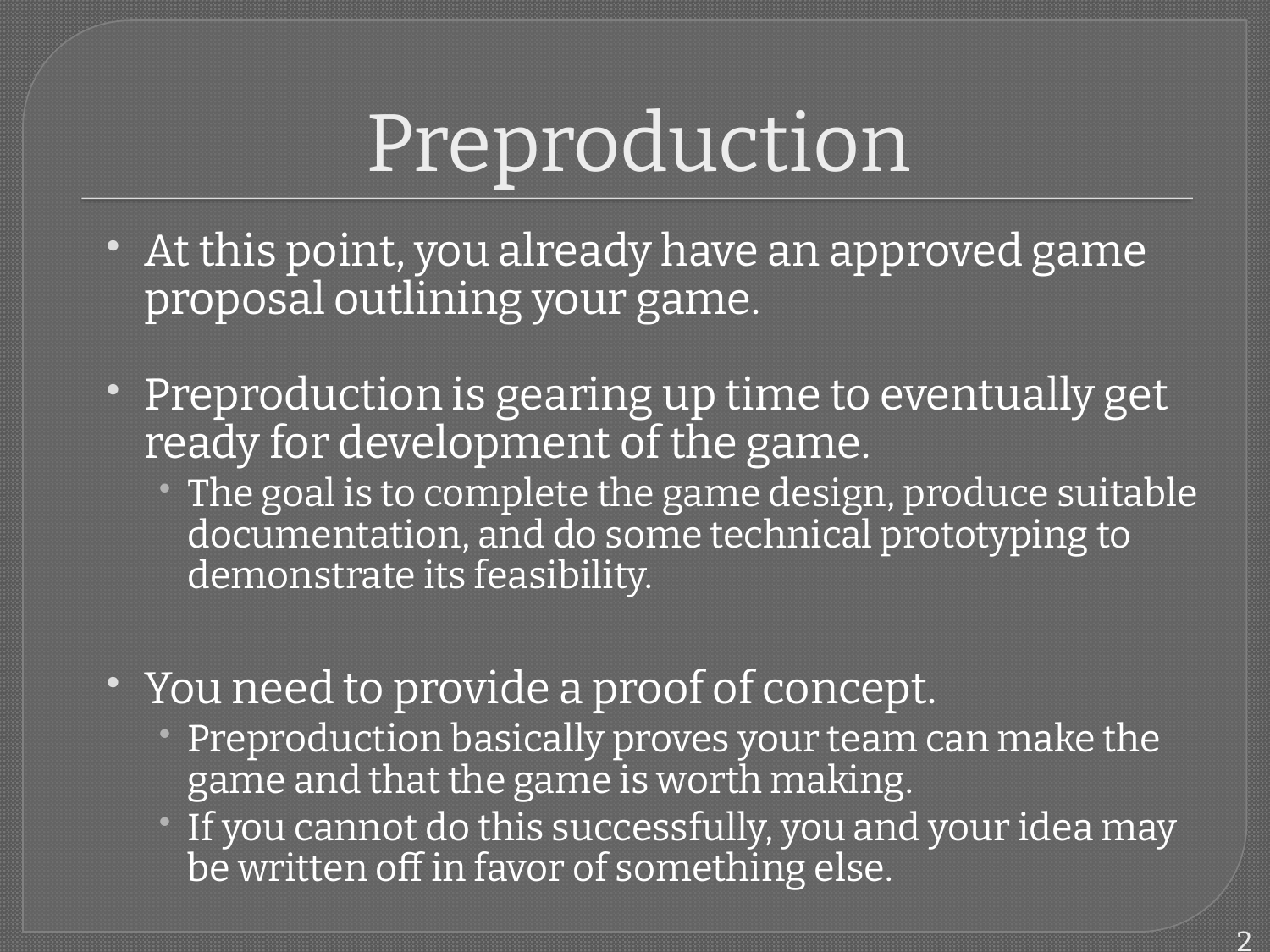

# Preproduction
At this point, you already have an approved game proposal outlining your game.

Preproduction is gearing up time to eventually get ready for development of the game.
The goal is to complete the game design, produce suitable documentation, and do some technical prototyping to demonstrate its feasibility.

You need to provide a proof of concept.
Preproduction basically proves your team can make the game and that the game is worth making.
If you cannot do this successfully, you and your idea may be written off in favor of something else.

2